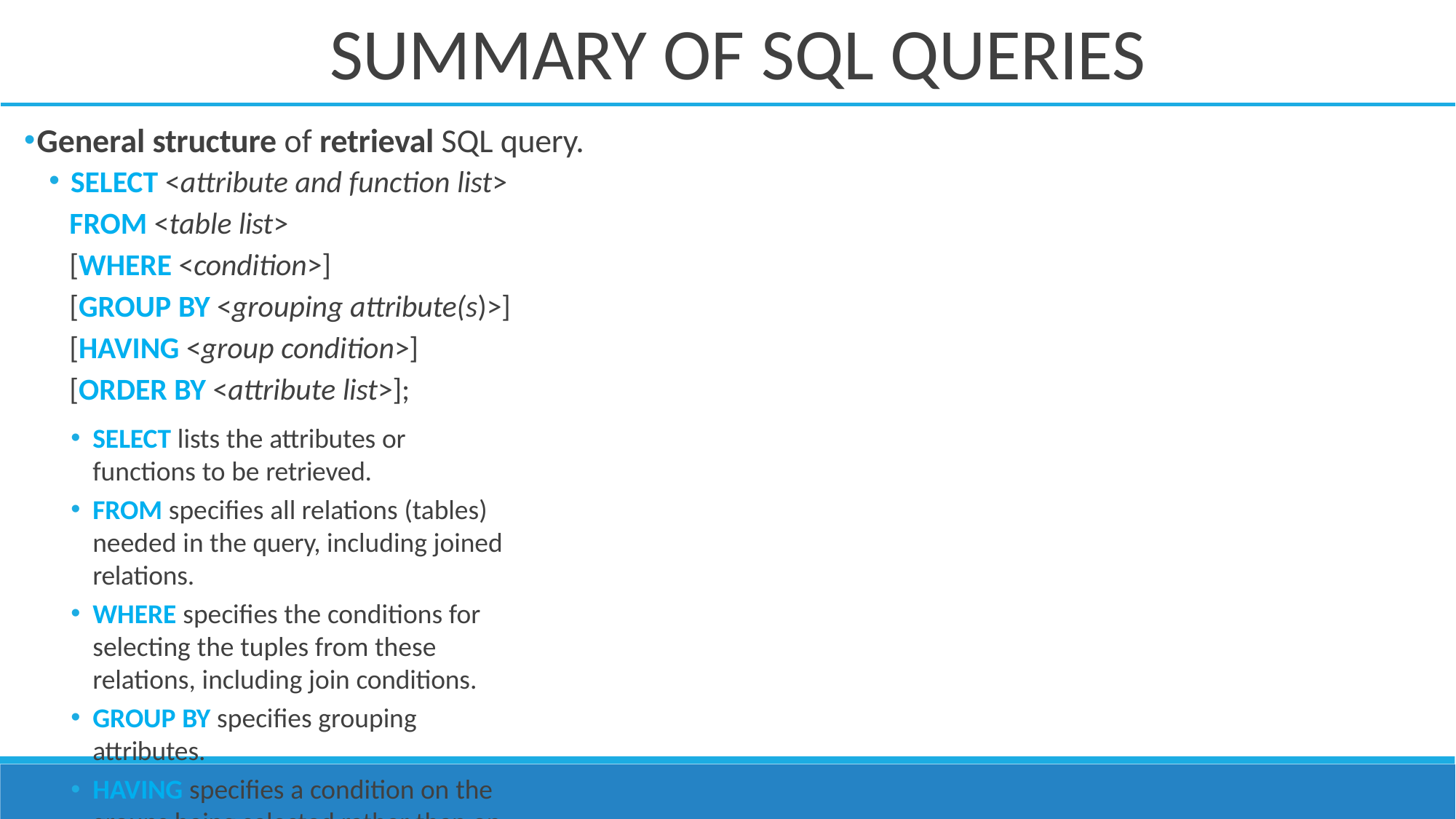

# SUMMARY OF SQL QUERIES

General structure of retrieval SQL query.
SELECT <attribute and function list>
FROM <table list> [WHERE <condition>]
[GROUP BY <grouping attribute(s)>] [HAVING <group condition>] [ORDER BY <attribute list>];
SELECT lists the attributes or functions to be retrieved.
FROM specifies all relations (tables) needed in the query, including joined relations.
WHERE specifies the conditions for selecting the tuples from these relations, including join conditions.
GROUP BY specifies grouping attributes.
HAVING specifies a condition on the groups being selected rather than on the individual tuples.
Aggregate functions (COUNT, SUM, MIN, MAX, AVG) are used in conjunction with grouping, or applied to all the selected
tuples in a query without a GROUP BY clause.
ORDER BY specifies an order for displaying the result of a query.